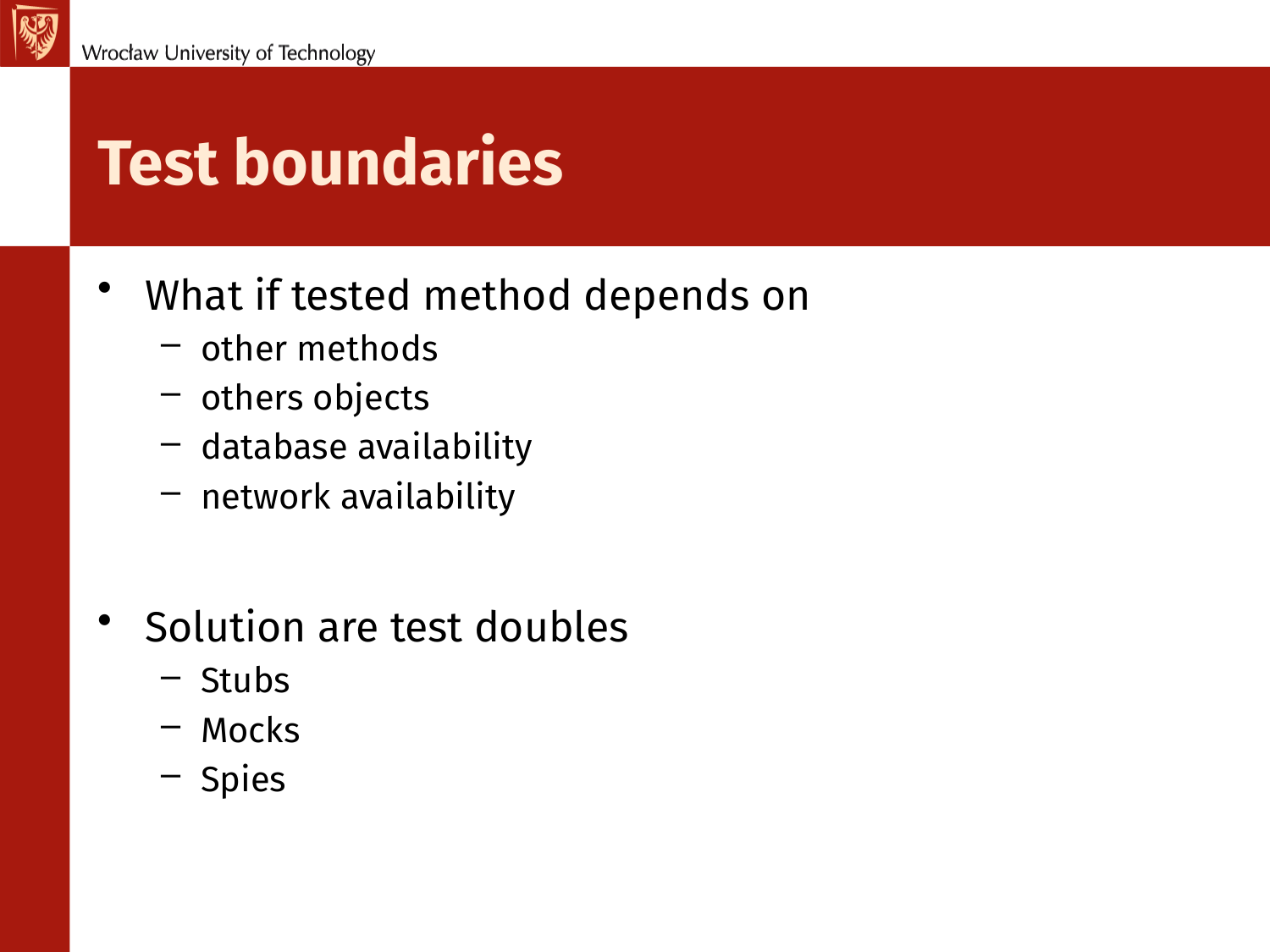

# Test boundaries
What if tested method depends on
other methods
others objects
database availability
network availability

Solution are test doubles
Stubs
Mocks
Spies